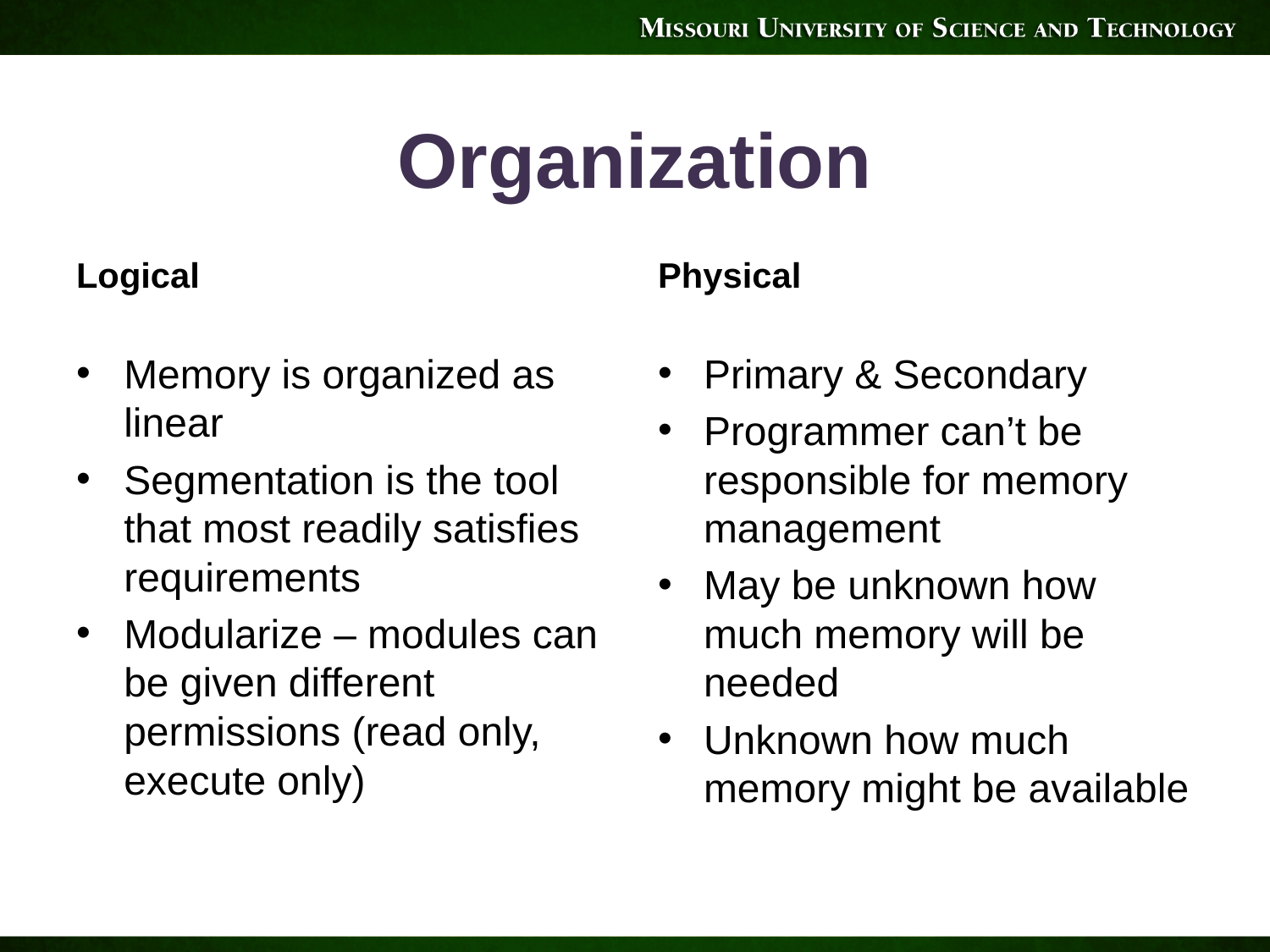

# Organization
Logical
Physical
Memory is organized as linear
Segmentation is the tool that most readily satisfies requirements
Modularize – modules can be given different permissions (read only, execute only)

Primary & Secondary
Programmer can’t be responsible for memory management
May be unknown how much memory will be needed
Unknown how much memory might be available